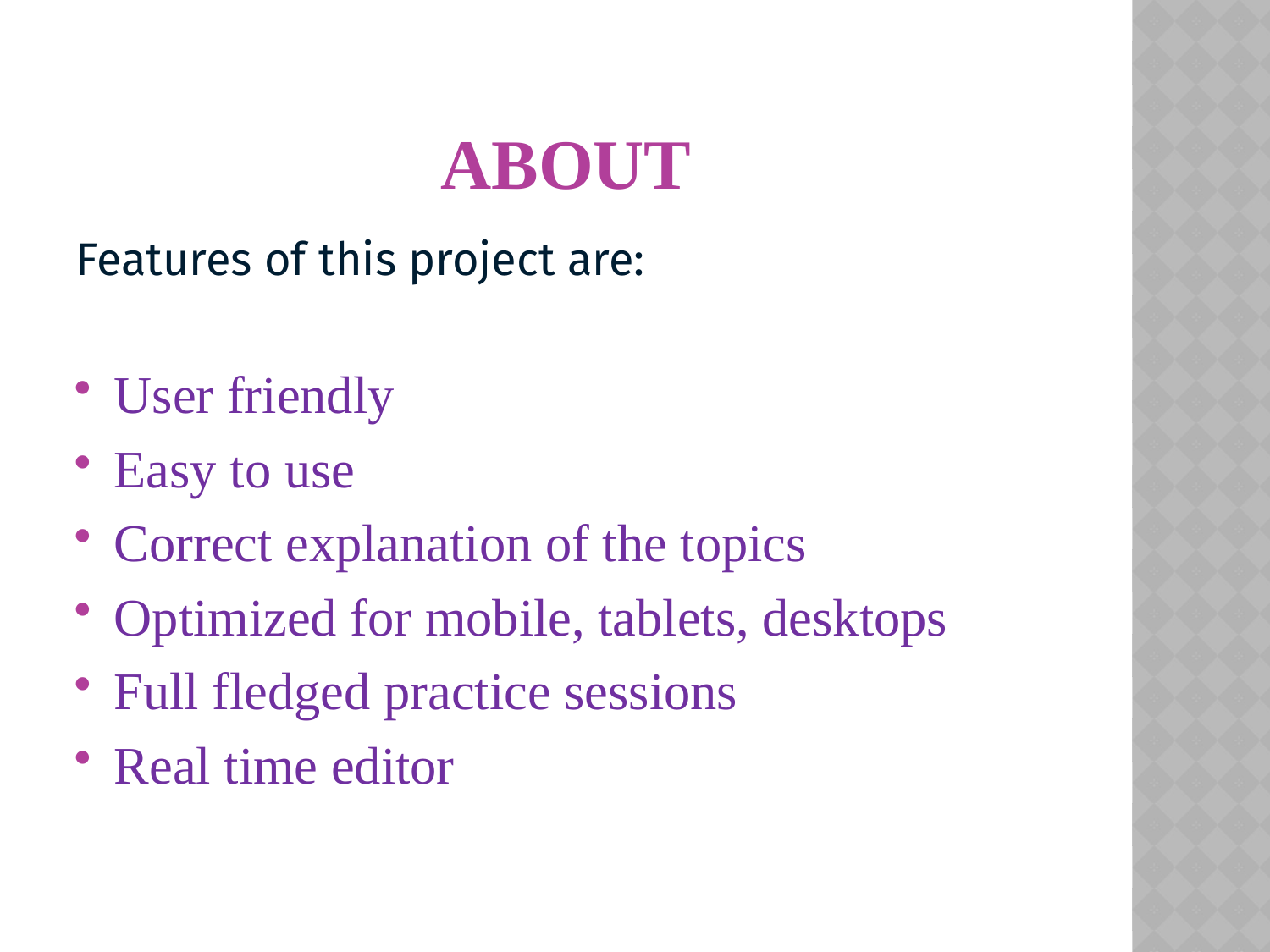

# ABOUT
Features of this project are:

User friendly
Easy to use
Correct explanation of the topics
Optimized for mobile, tablets, desktops
Full fledged practice sessions
Real time editor